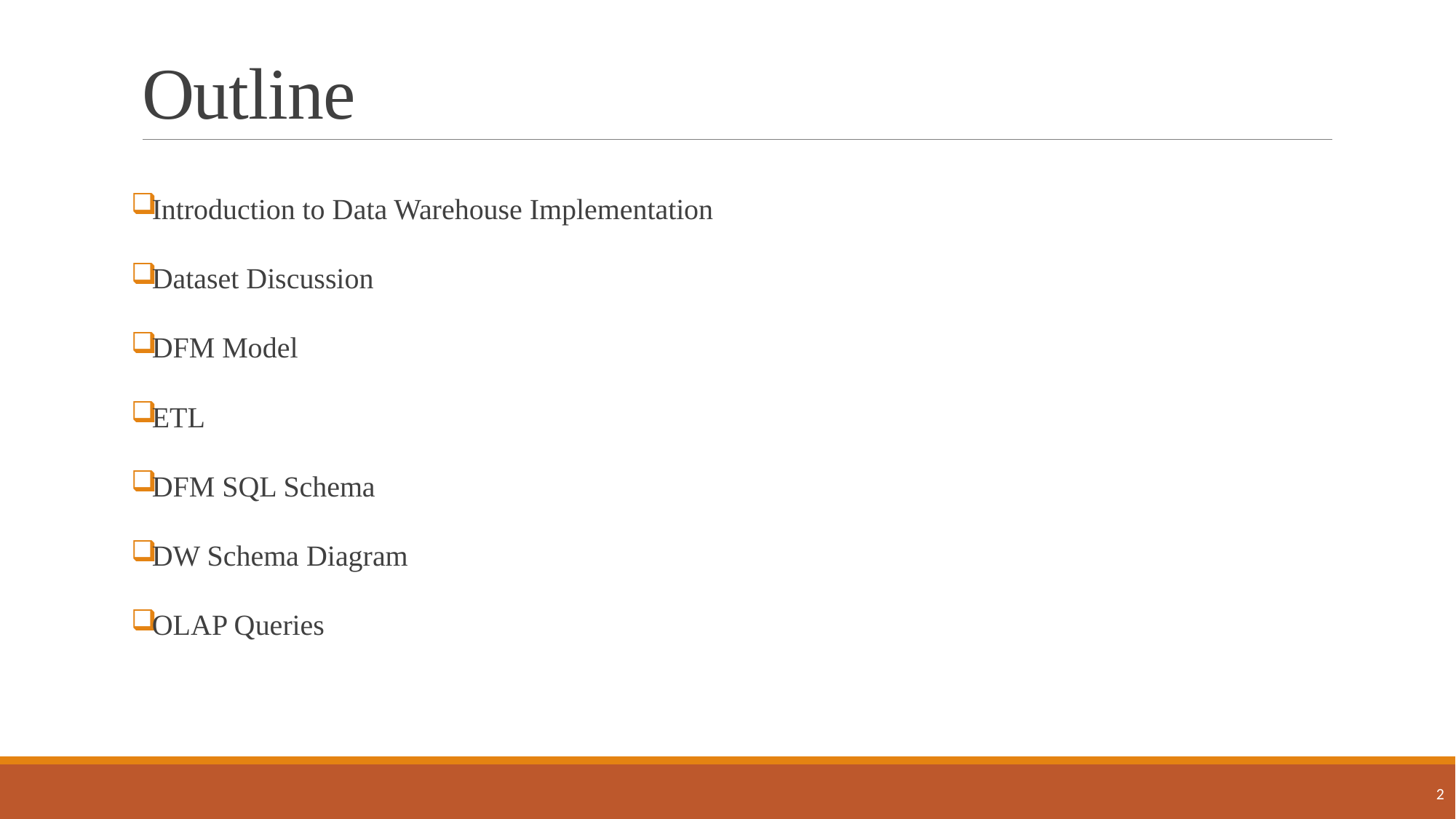

# Outline
Introduction to Data Warehouse Implementation
Dataset Discussion
DFM Model
ETL
DFM SQL Schema
DW Schema Diagram
OLAP Queries

2